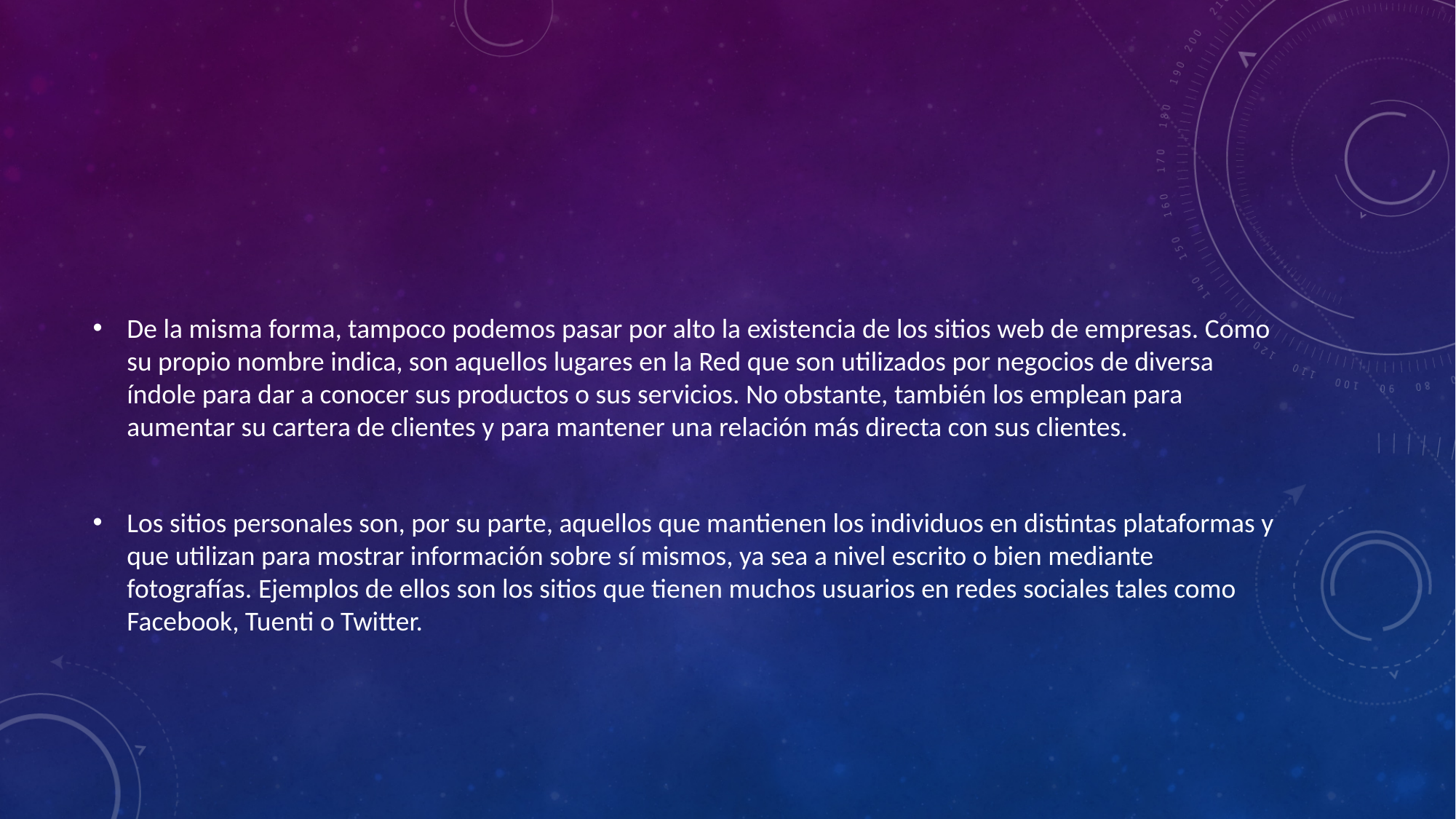

#
De la misma forma, tampoco podemos pasar por alto la existencia de los sitios web de empresas. Como su propio nombre indica, son aquellos lugares en la Red que son utilizados por negocios de diversa índole para dar a conocer sus productos o sus servicios. No obstante, también los emplean para aumentar su cartera de clientes y para mantener una relación más directa con sus clientes.

Los sitios personales son, por su parte, aquellos que mantienen los individuos en distintas plataformas y que utilizan para mostrar información sobre sí mismos, ya sea a nivel escrito o bien mediante fotografías. Ejemplos de ellos son los sitios que tienen muchos usuarios en redes sociales tales como Facebook, Tuenti o Twitter.